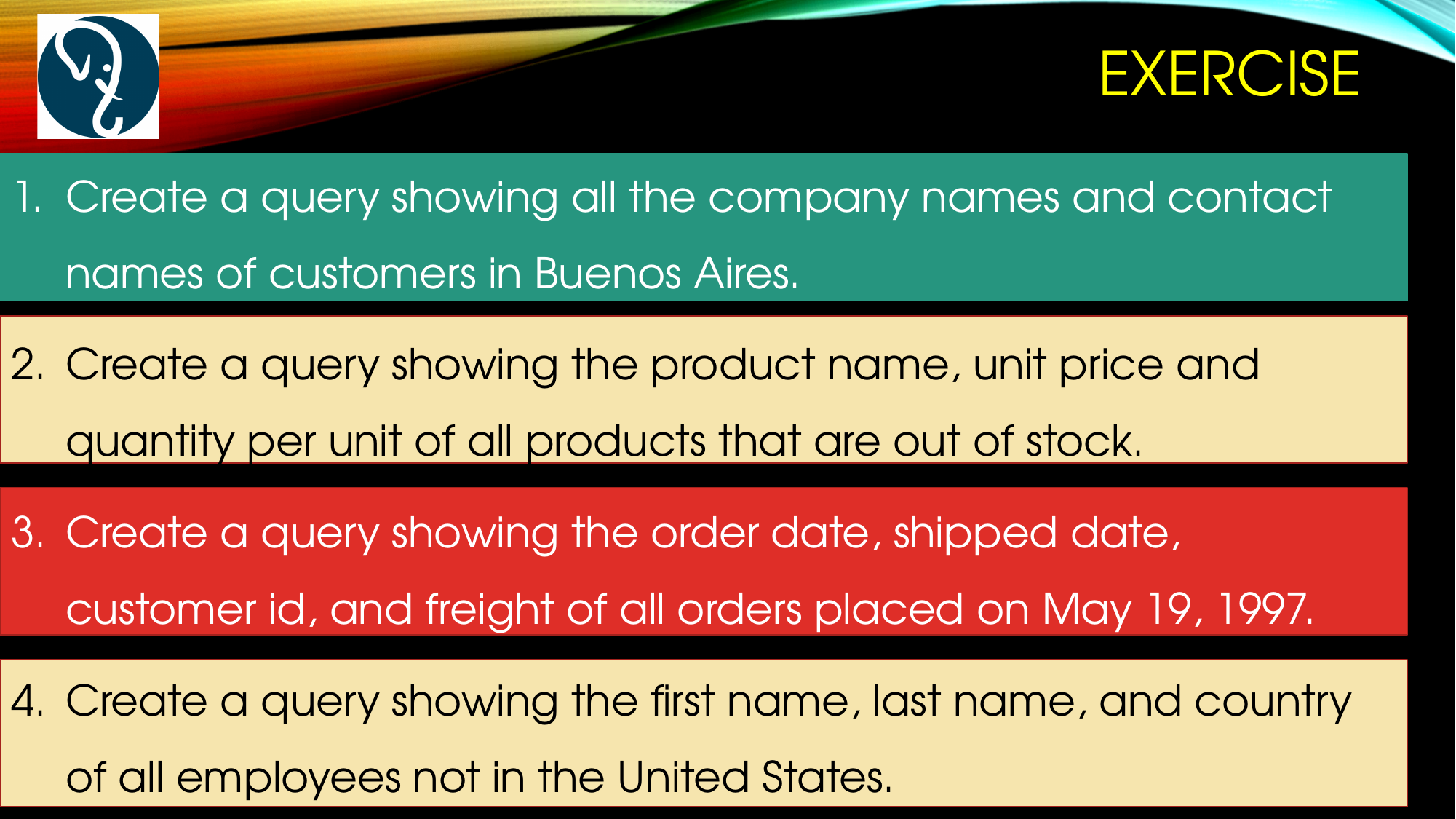

# Exercise
Create a query showing all the company names and contact names of customers in Buenos Aires.
Create a query showing the product name, unit price and quantity per unit of all products that are out of stock.
Create a query showing the order date, shipped date, customer id, and freight of all orders placed on May 19, 1997.
Create a query showing the first name, last name, and country of all employees not in the United States.